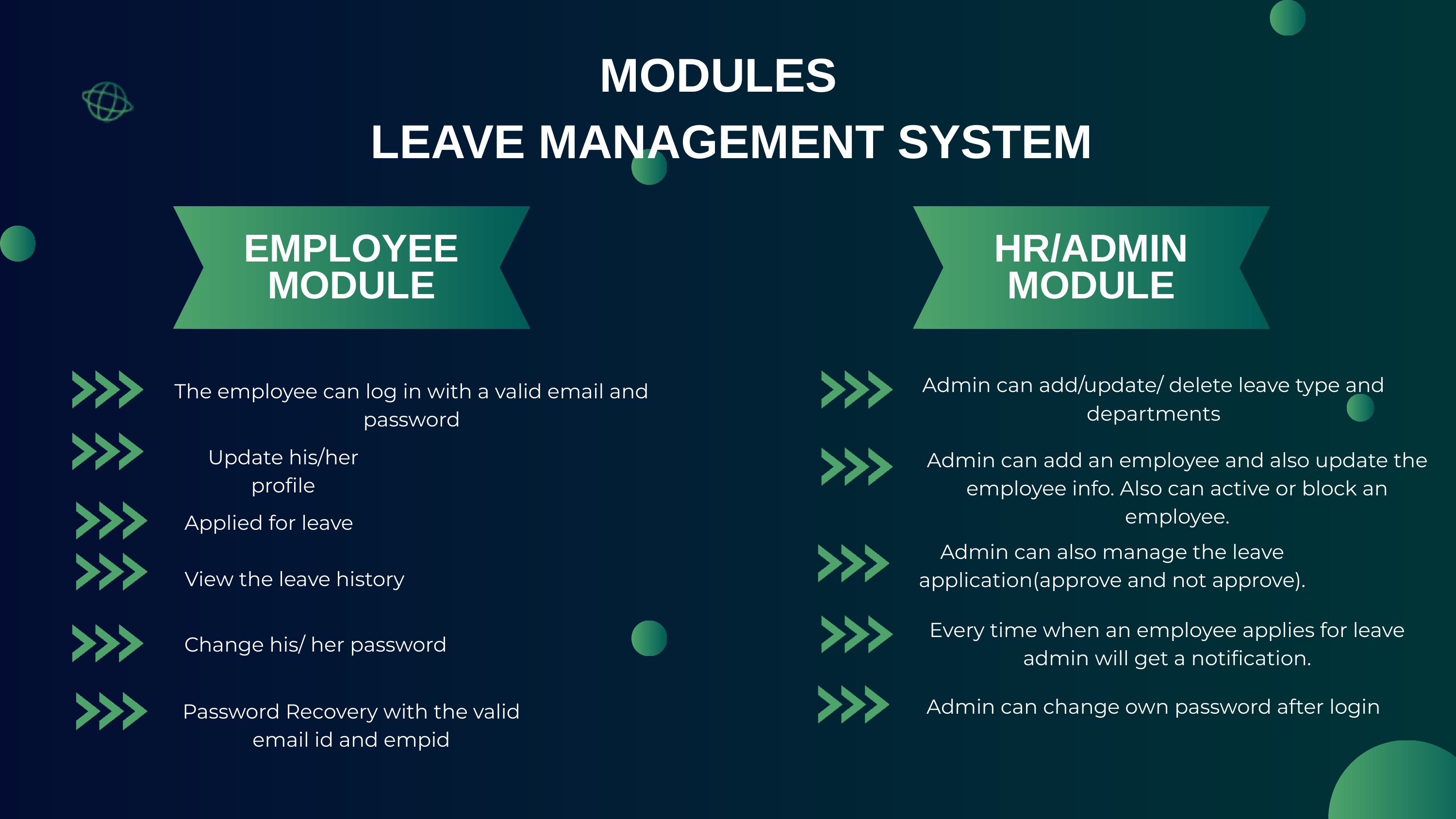

MODULES
 LEAVE MANAGEMENT SYSTEM

EMPLOYEE
MODULE
HR/ADMIN
MODULE
Admin can add/update/ delete leave type and departments

The employee can log in with a valid email and password

Update his/her profile

Admin can add an employee and also update the employee info. Also can active or block an employee.

Applied for leave
Admin can also manage the leave application(approve and not approve).

View the leave history

Every time when an employee applies for leave admin will get a notification.

Change his/ her password

Admin can change own password after login

Password Recovery with the valid email id and empid